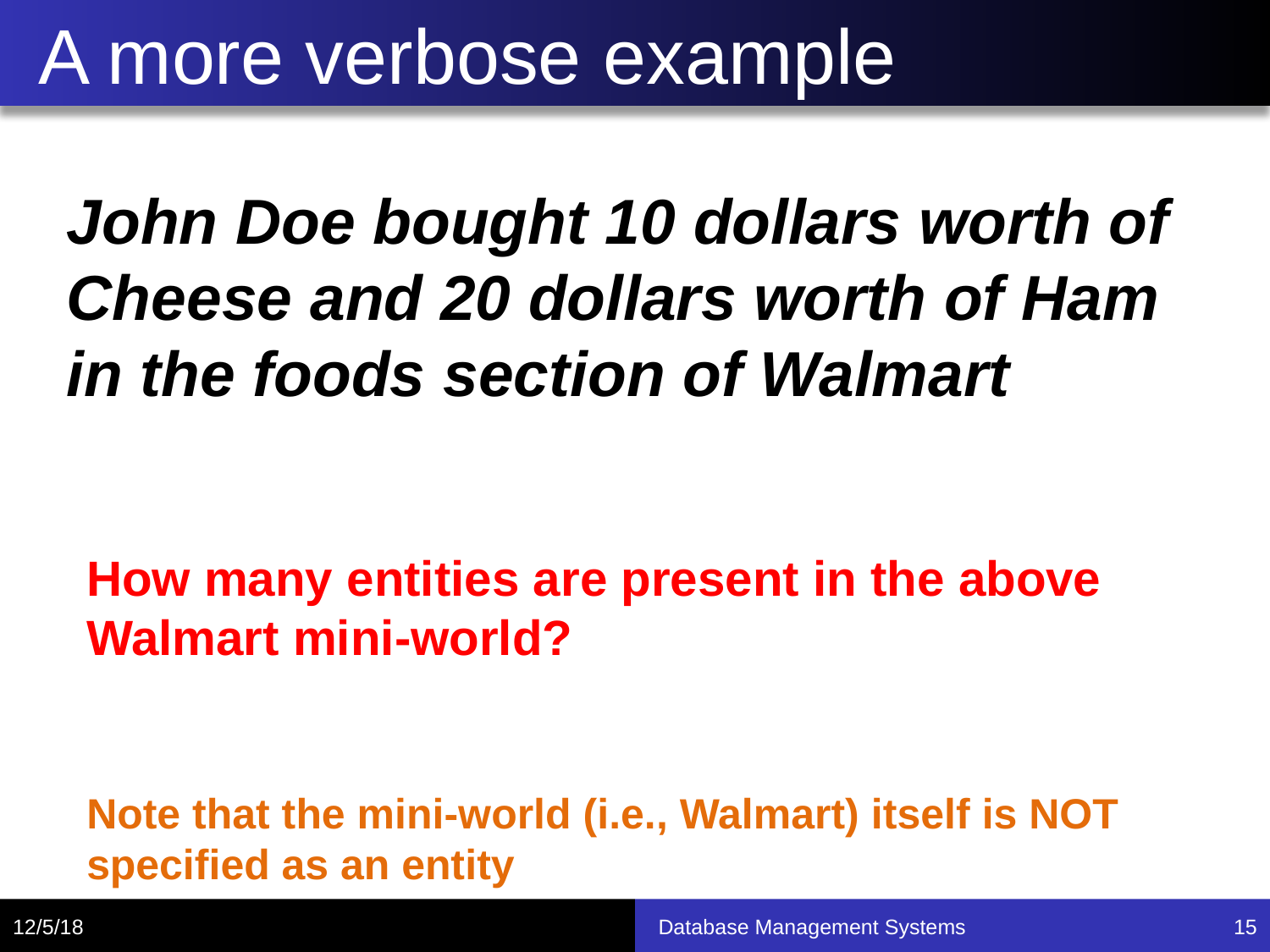

# A more verbose example
John Doe bought 10 dollars worth of Cheese and 20 dollars worth of Ham in the foods section of Walmart
How many entities are present in the above Walmart mini-world?
Note that the mini-world (i.e., Walmart) itself is NOT specified as an entity
12/5/18
Database Management Systems
15